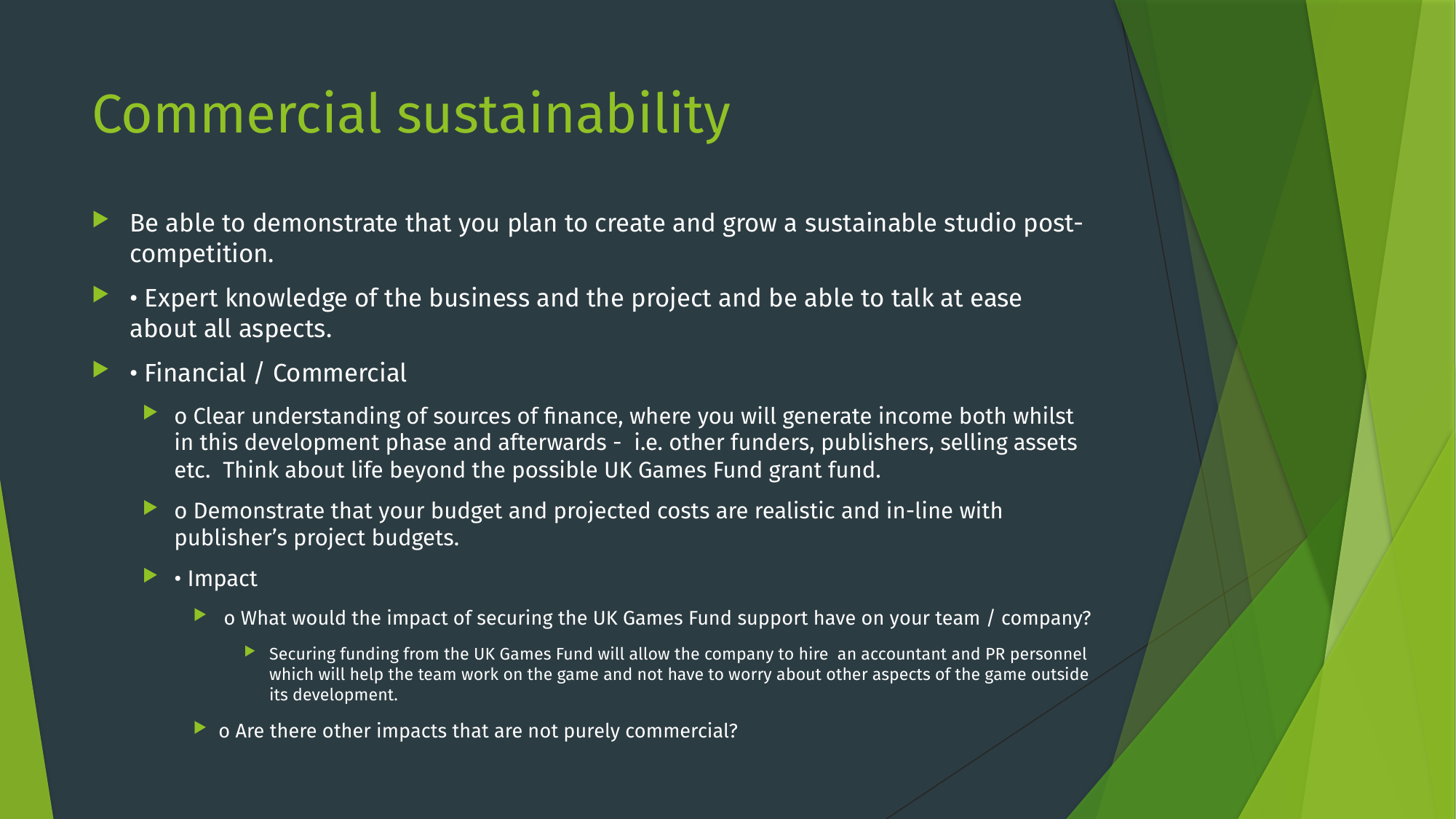

# Commercial sustainability
Be able to demonstrate that you plan to create and grow a sustainable studio post-competition.
• Expert knowledge of the business and the project and be able to talk at ease about all aspects.
• Financial / Commercial
o Clear understanding of sources of finance, where you will generate income both whilst in this development phase and afterwards -  i.e. other funders, publishers, selling assets etc.  Think about life beyond the possible UK Games Fund grant fund.
o Demonstrate that your budget and projected costs are realistic and in-line with publisher’s project budgets.
• Impact
 o What would the impact of securing the UK Games Fund support have on your team / company?
Securing funding from the UK Games Fund will allow the company to hire  an accountant and PR personnel which will help the team work on the game and not have to worry about other aspects of the game outside its development.
o Are there other impacts that are not purely commercial?